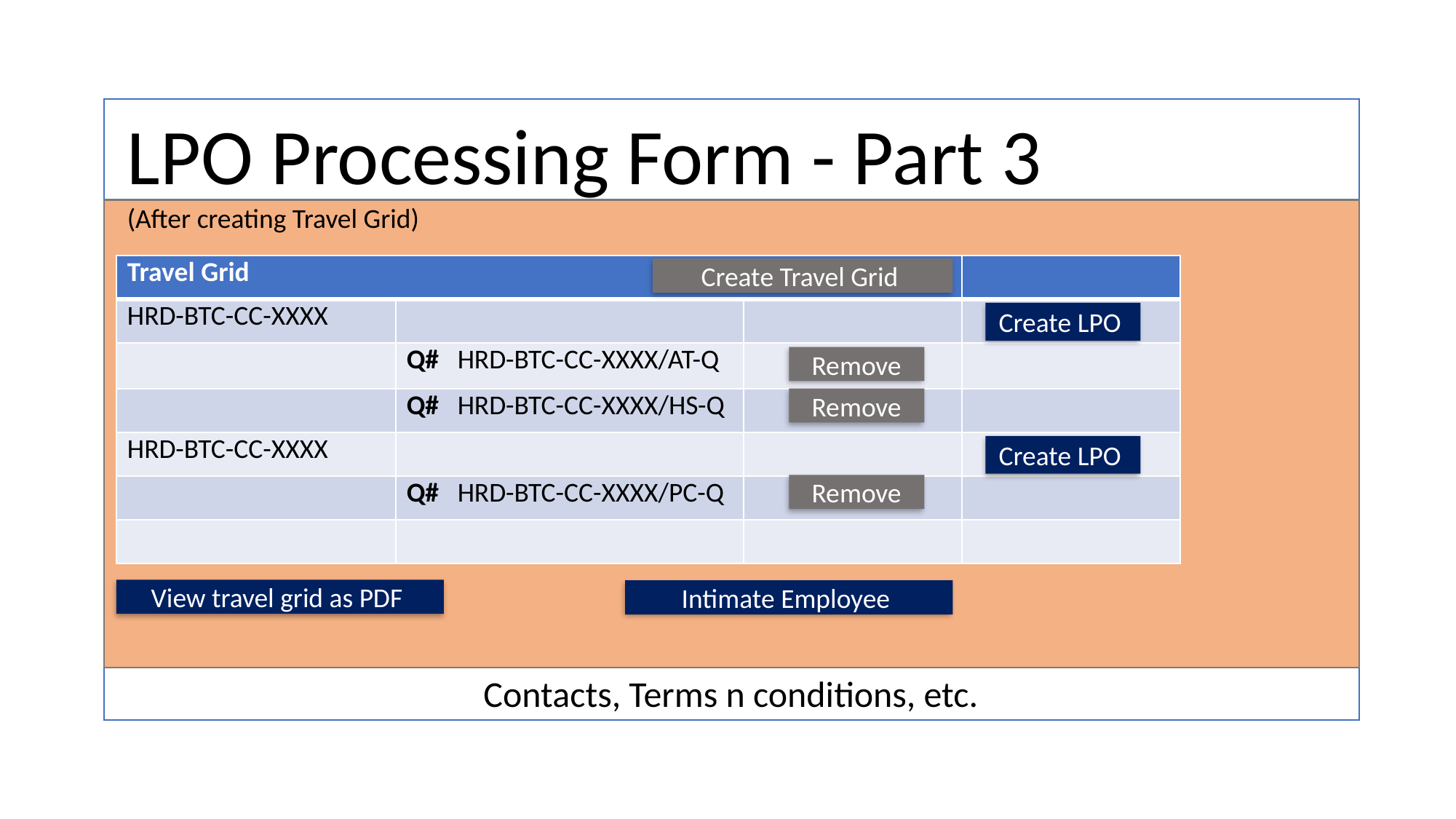

LPO Processing Form - Part 3
(After creating Travel Grid)

Contacts, Terms n conditions, etc.
| Travel Grid |  |  |  |
| --- | --- | --- | --- |
| HRD-BTC-CC-XXXX |  |  |  |
|  | Q# HRD-BTC-CC-XXXX/AT-Q |  |  |
|  | Q# HRD-BTC-CC-XXXX/HS-Q |  |  |
| HRD-BTC-CC-XXXX |  |  |  |
|  | Q# HRD-BTC-CC-XXXX/PC-Q |  |  |
|  |  |  |  |
Create Travel Grid
Create LPO
Remove
Remove
Create LPO
Remove
View travel grid as PDF
Intimate Employee